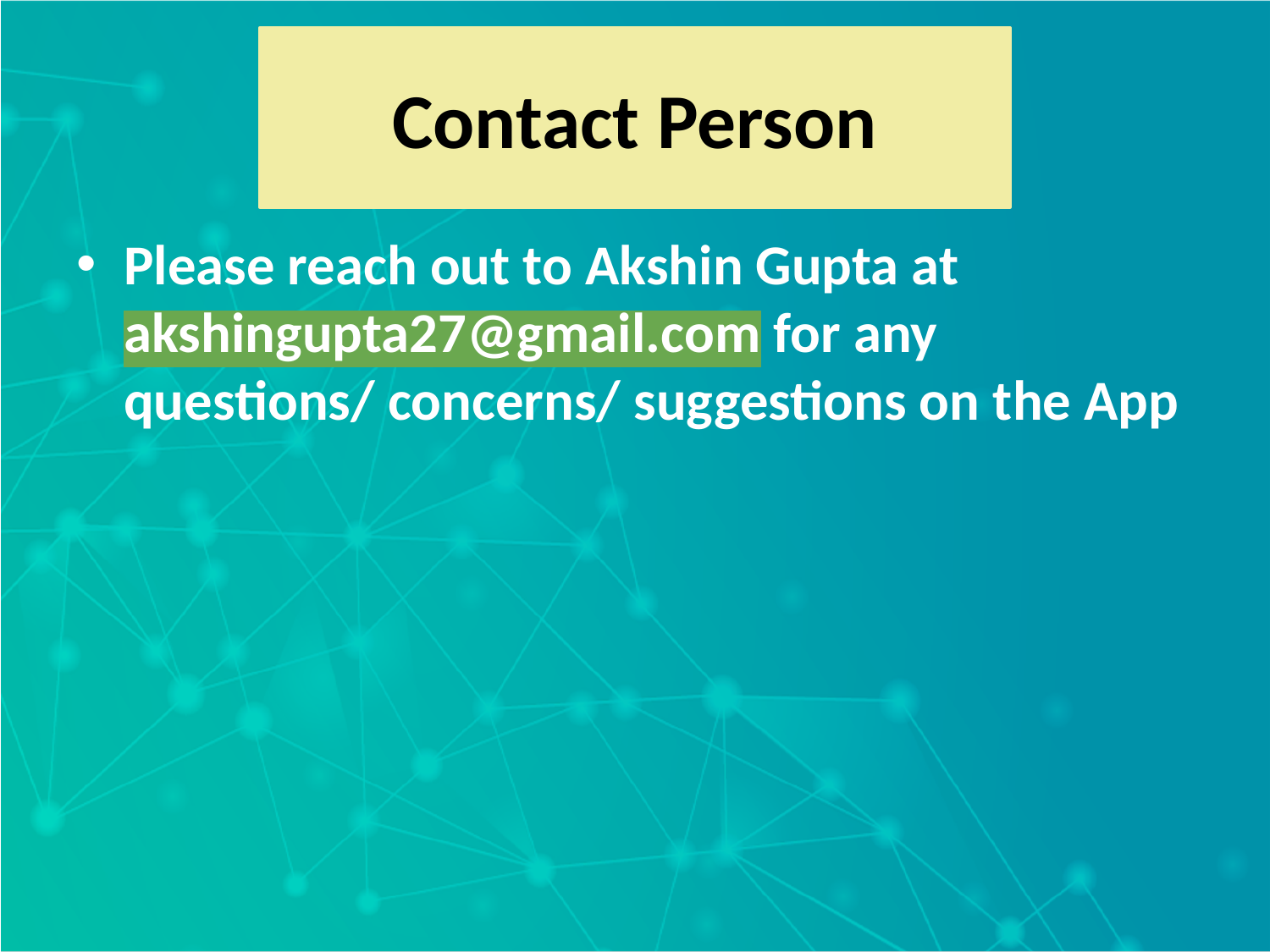

Contact Person
Please reach out to Akshin Gupta at akshingupta27@gmail.com for any questions/ concerns/ suggestions on the App